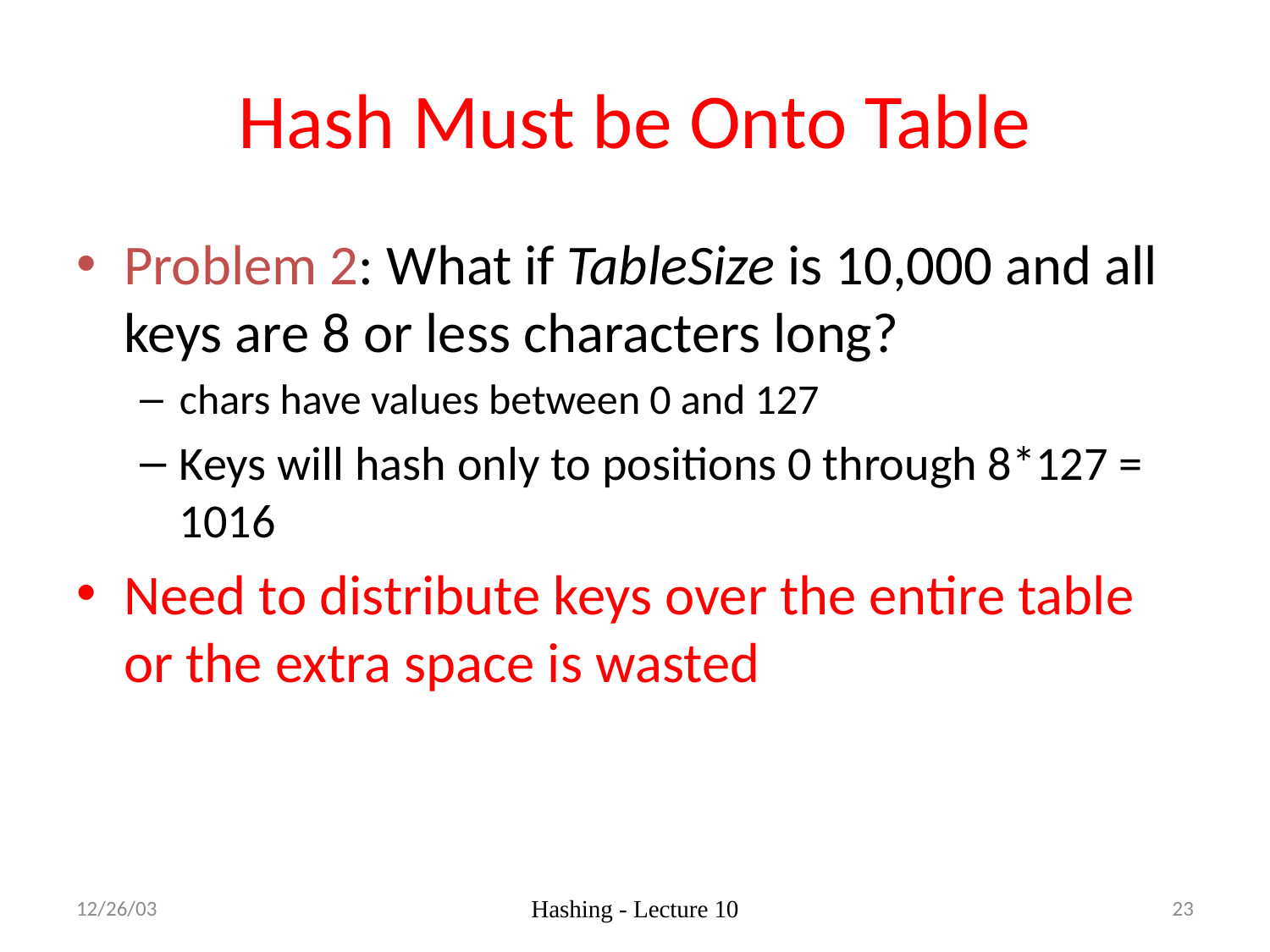

# Hash Must be Onto Table
Problem 2: What if TableSize is 10,000 and all keys are 8 or less characters long?
chars have values between 0 and 127
Keys will hash only to positions 0 through 8*127 = 1016
Need to distribute keys over the entire table or the extra space is wasted
12/26/03
Hashing - Lecture 10
23